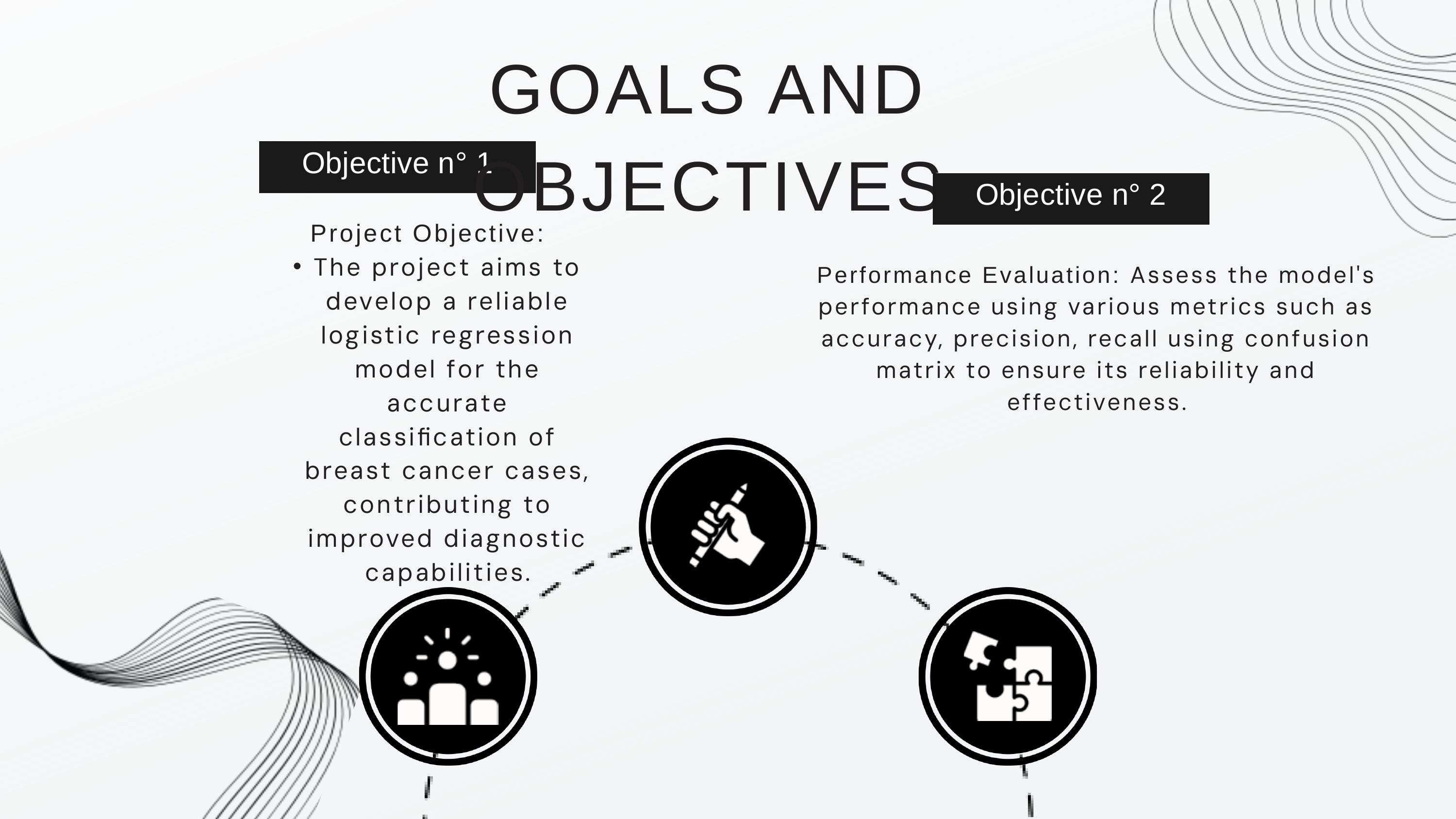

GOALS AND OBJECTIVES

Objective n° 1

Objective n° 2
Project Objective:
The project aims to develop a reliable logistic regression model for the accurate classification of breast cancer cases, contributing to improved diagnostic capabilities.

Performance Evaluation: Assess the model's performance using various metrics such as accuracy, precision, recall using confusion matrix to ensure its reliability and effectiveness.